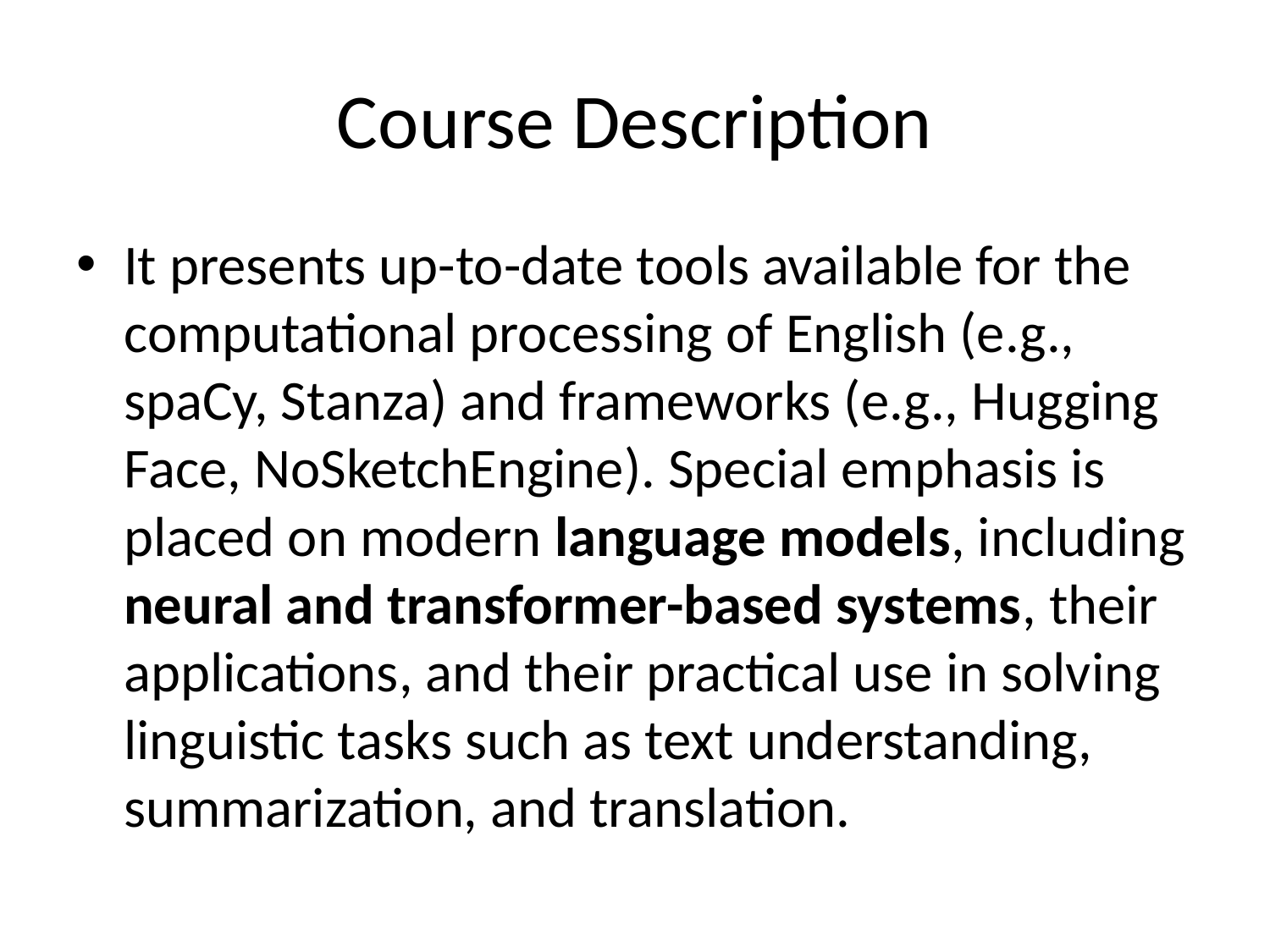

# Course Description
It presents up-to-date tools available for the computational processing of English (e.g., spaCy, Stanza) and frameworks (e.g., Hugging Face, NoSketchEngine). Special emphasis is placed on modern language models, including neural and transformer-based systems, their applications, and their practical use in solving linguistic tasks such as text understanding, summarization, and translation.